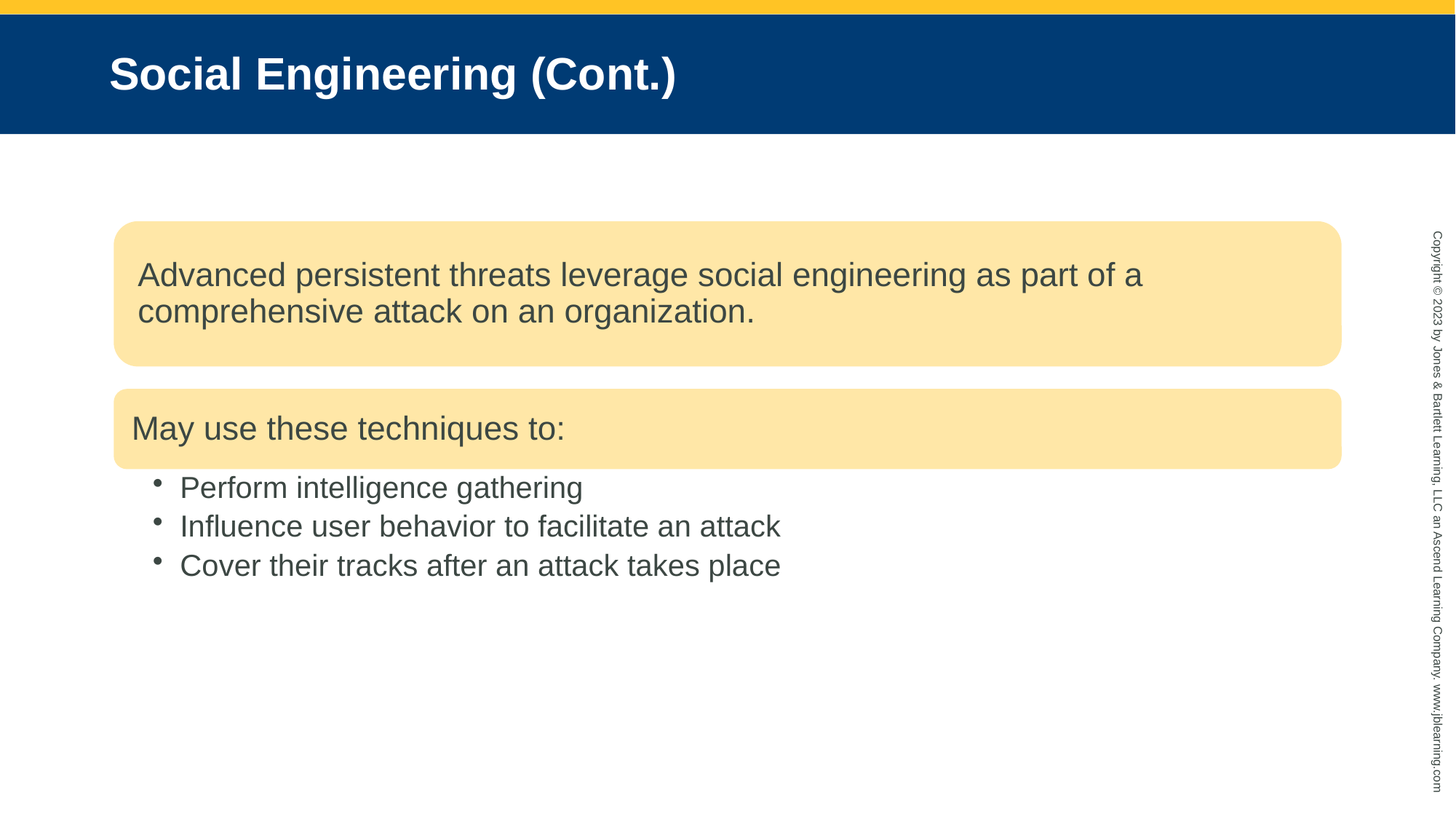

# Social Engineering (Cont.)
Advanced persistent threats leverage social engineering as part of a comprehensive attack on an organization.
May use these techniques to:
Perform intelligence gathering
Influence user behavior to facilitate an attack
Cover their tracks after an attack takes place